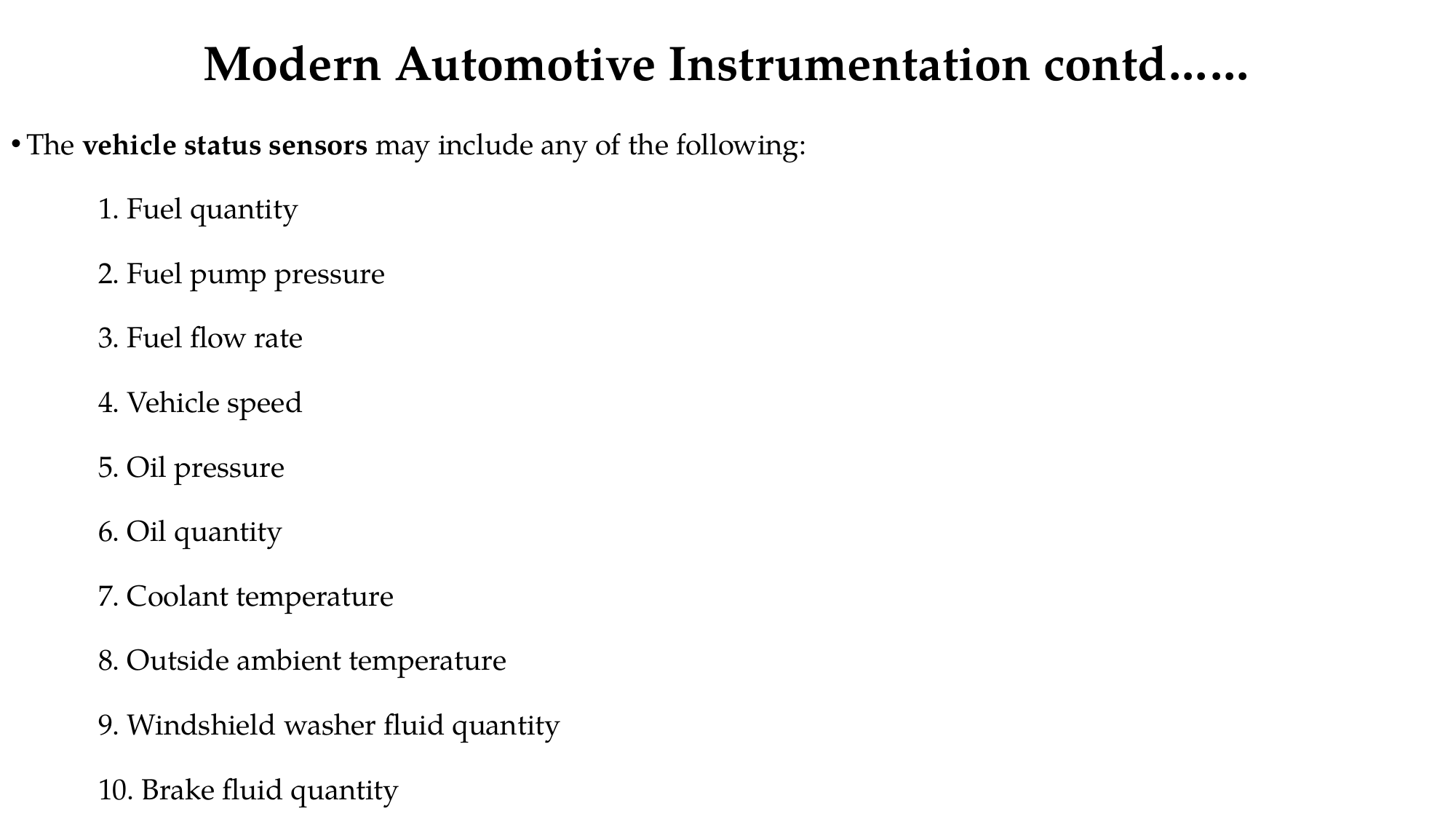

# Modern Automotive Instrumentation contd……
 The vehicle status sensors may include any of the following:
	1. Fuel quantity
	2. Fuel pump pressure
	3. Fuel flow rate
	4. Vehicle speed
	5. Oil pressure
	6. Oil quantity
	7. Coolant temperature
	8. Outside ambient temperature
	9. Windshield washer fluid quantity
	10. Brake fluid quantity